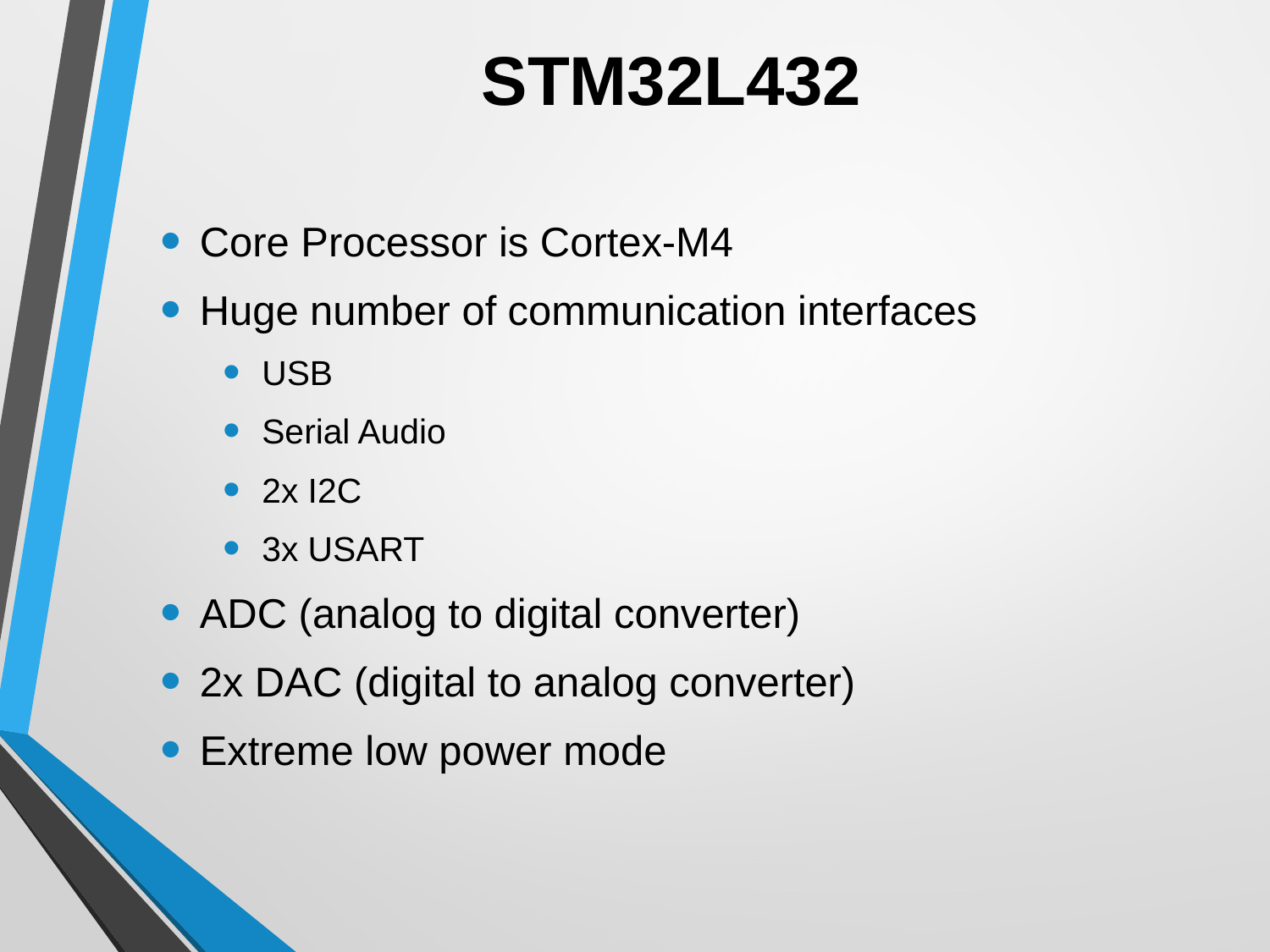

# STM32L432
Core Processor is Cortex-M4
Huge number of communication interfaces
USB
Serial Audio
2x I2C
3x USART
ADC (analog to digital converter)
2x DAC (digital to analog converter)
Extreme low power mode